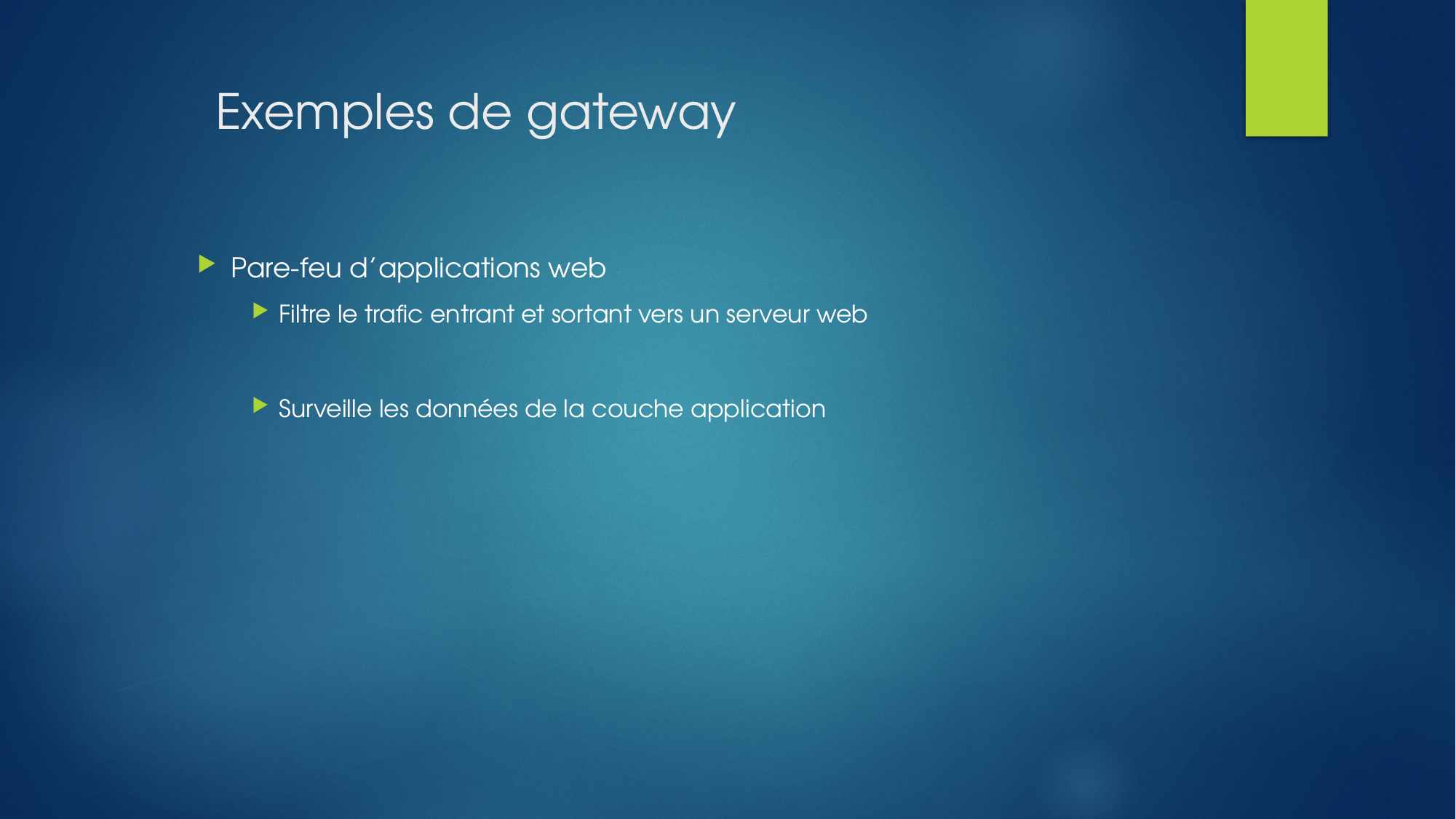

# Exemples de gateway
Pare-feu d’applications web
Filtre le trafic entrant et sortant vers un serveur web

Surveille les données de la couche application